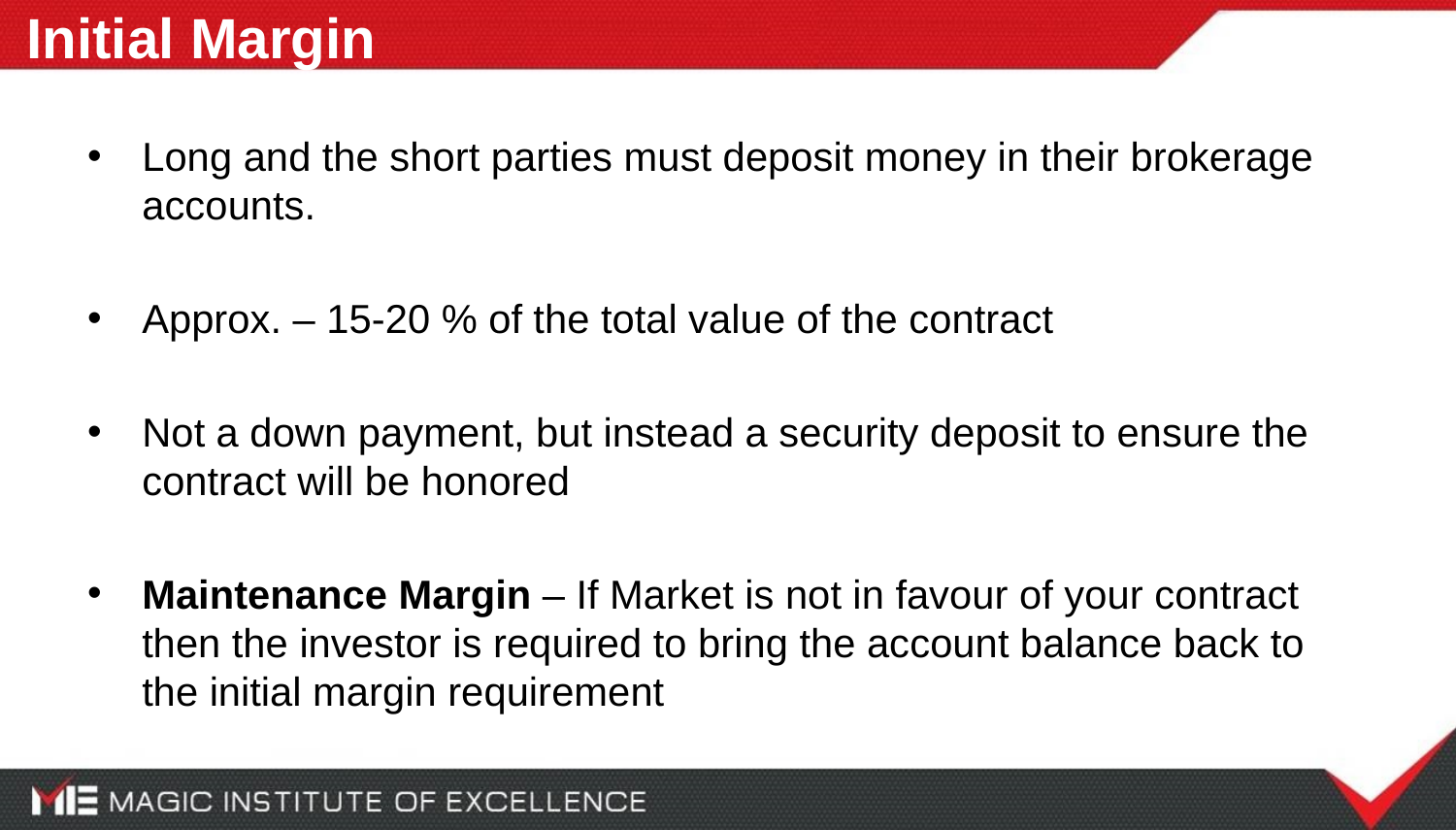

# Initial Margin
Long and the short parties must deposit money in their brokerage accounts.

Approx. – 15-20 % of the total value of the contract

Not a down payment, but instead a security deposit to ensure the contract will be honored

Maintenance Margin – If Market is not in favour of your contract then the investor is required to bring the account balance back to the initial margin requirement